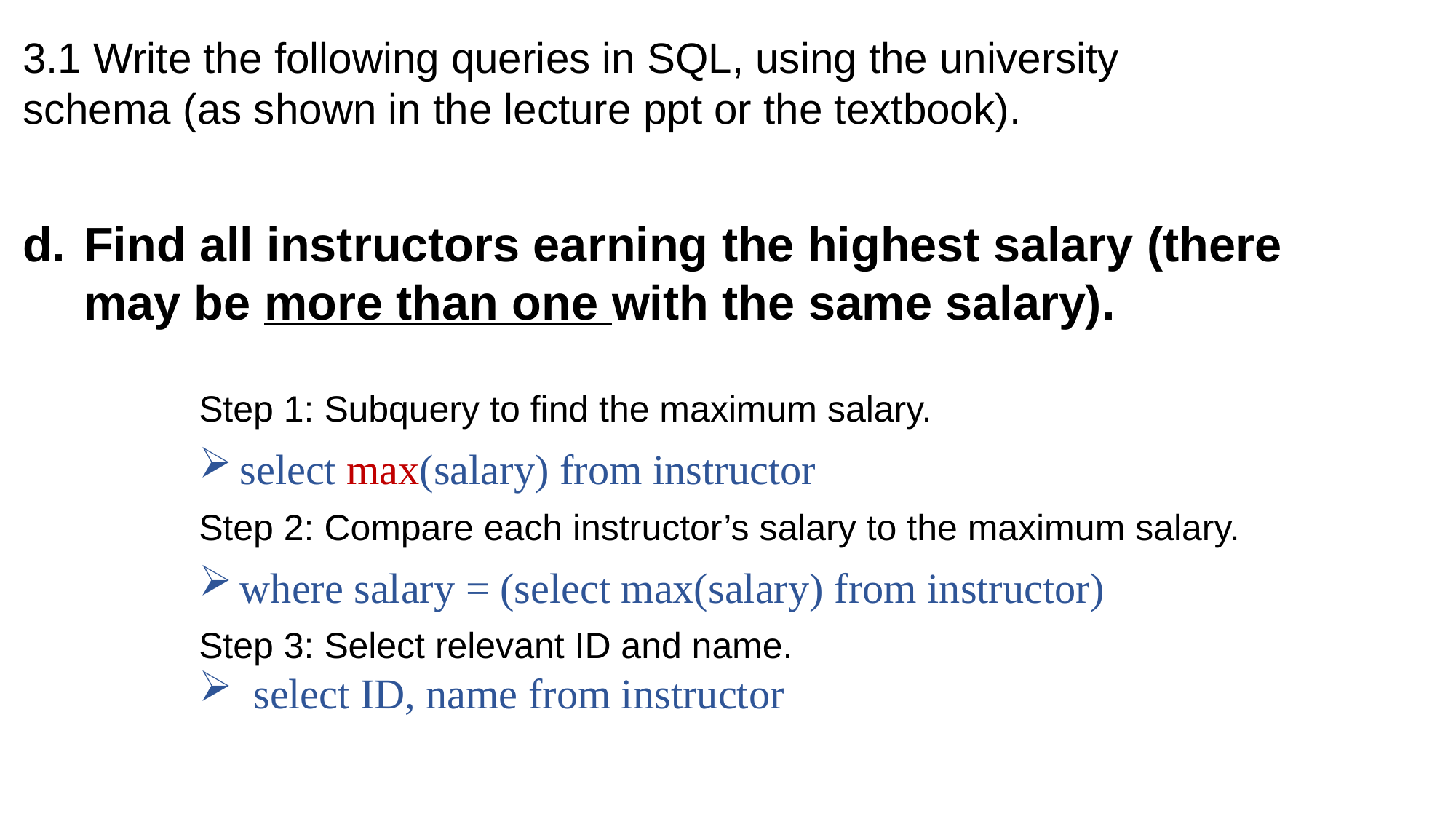

3.1 Write the following queries in SQL, using the university schema (as shown in the lecture ppt or the textbook).
Find all instructors earning the highest salary (there may be more than one with the same salary).
Step 1: Subquery to find the maximum salary.
select max(salary) from instructor
Step 2: Compare each instructor’s salary to the maximum salary.
where salary = (select max(salary) from instructor)
Step 3: Select relevant ID and name.
select ID, name from instructor